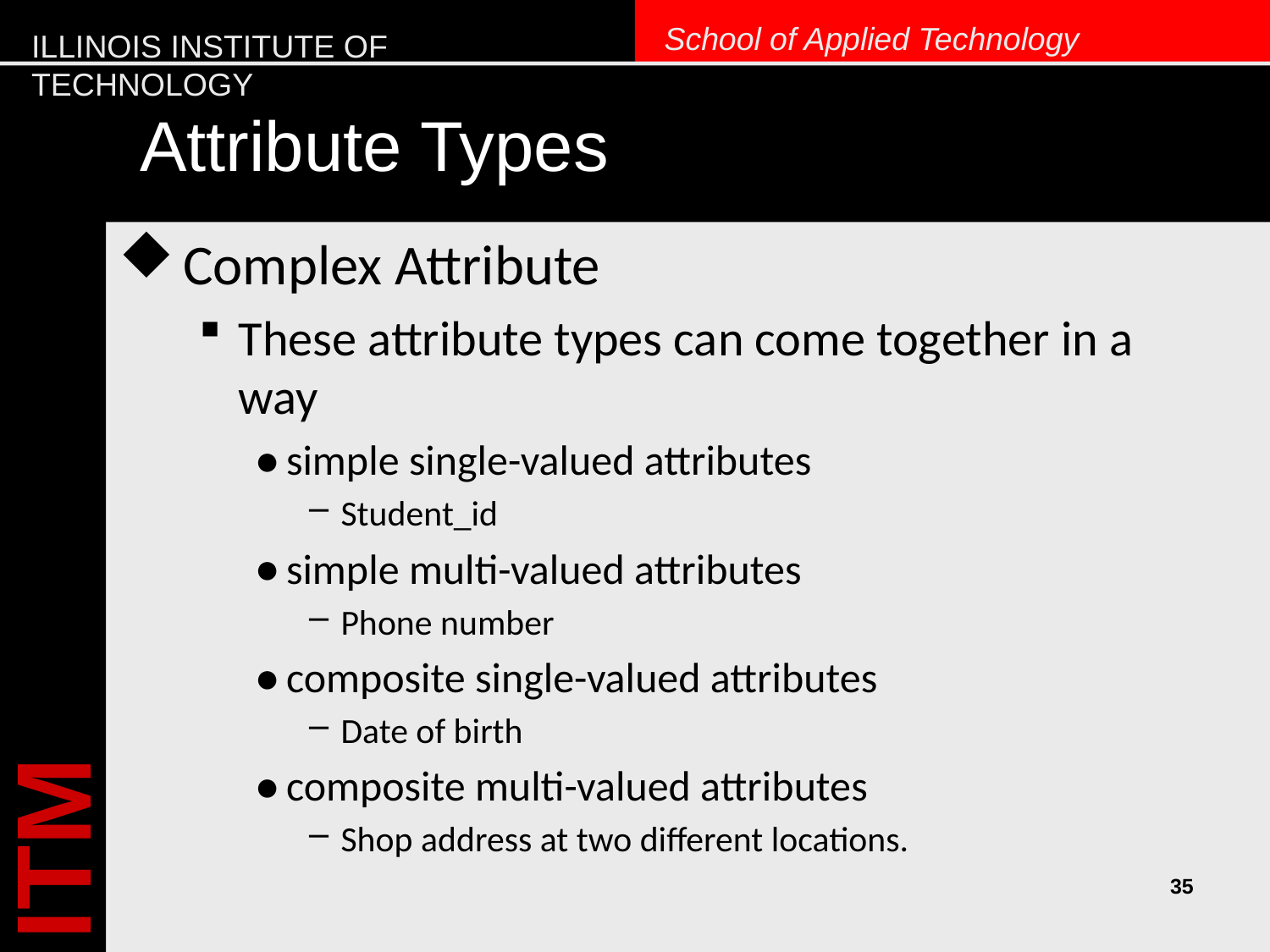

# Attribute Types
Complex Attribute
These attribute types can come together in a way
simple single-valued attributes
Student_id
simple multi-valued attributes
Phone number
composite single-valued attributes
Date of birth
composite multi-valued attributes
Shop address at two different locations.

35